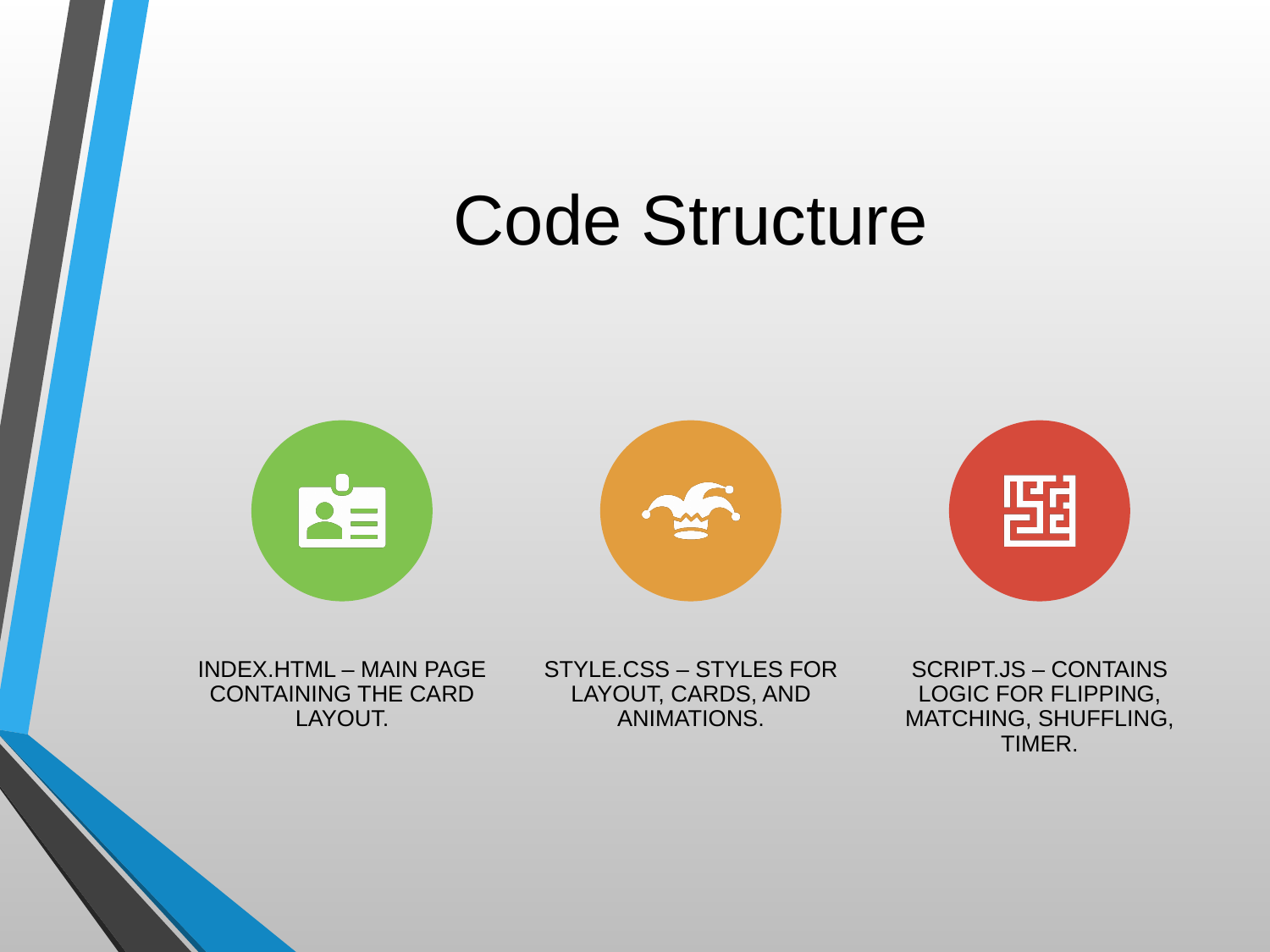

# Code Structure
index.html – Main page containing the card layout.
style.css – Styles for layout, cards, and animations.
script.js – Contains logic for flipping, matching, shuffling, timer.